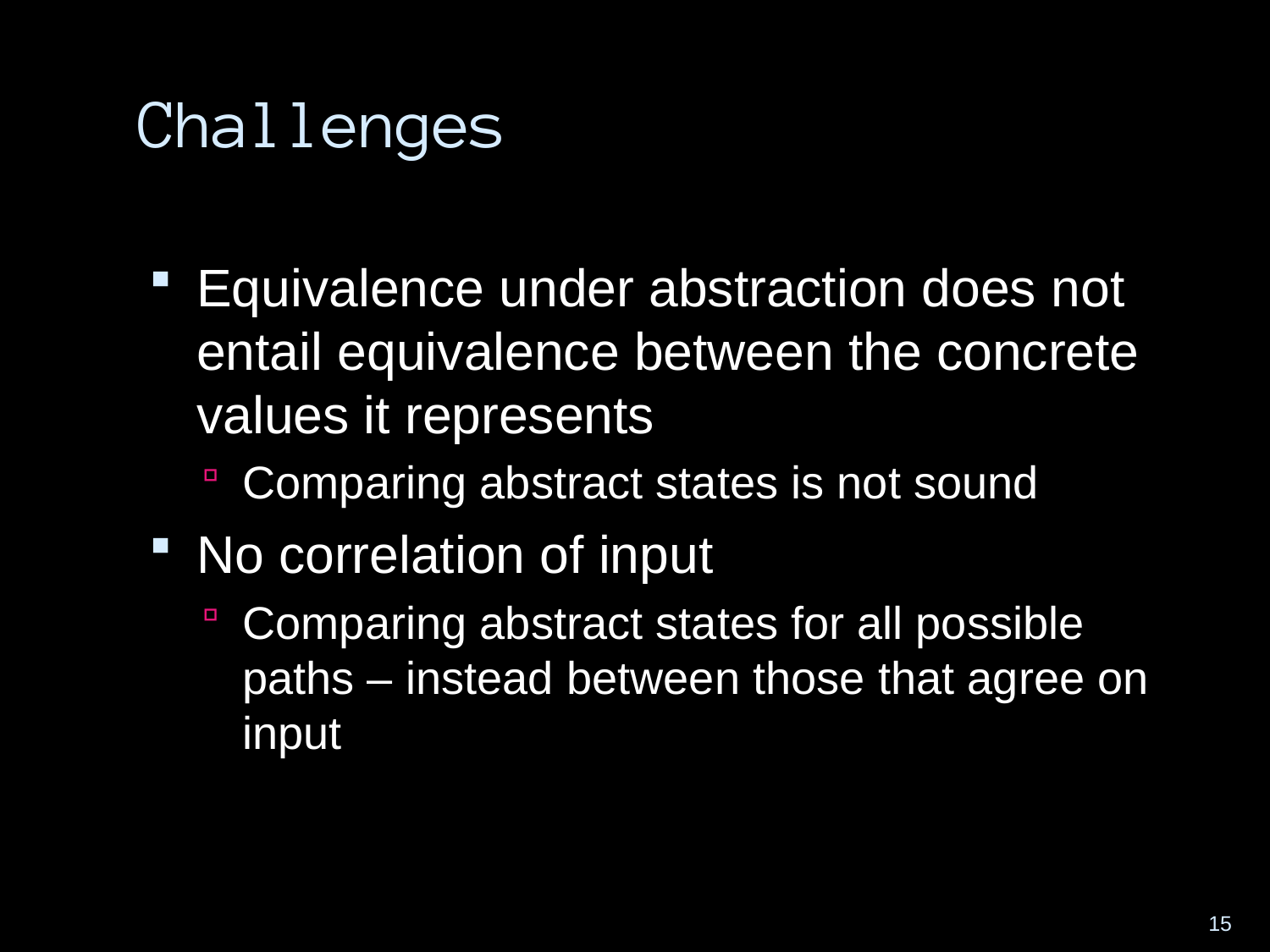

# Challenges
Equivalence under abstraction does not entail equivalence between the concrete values it represents
Comparing abstract states is not sound
No correlation of input
Comparing abstract states for all possible paths – instead between those that agree on input
15